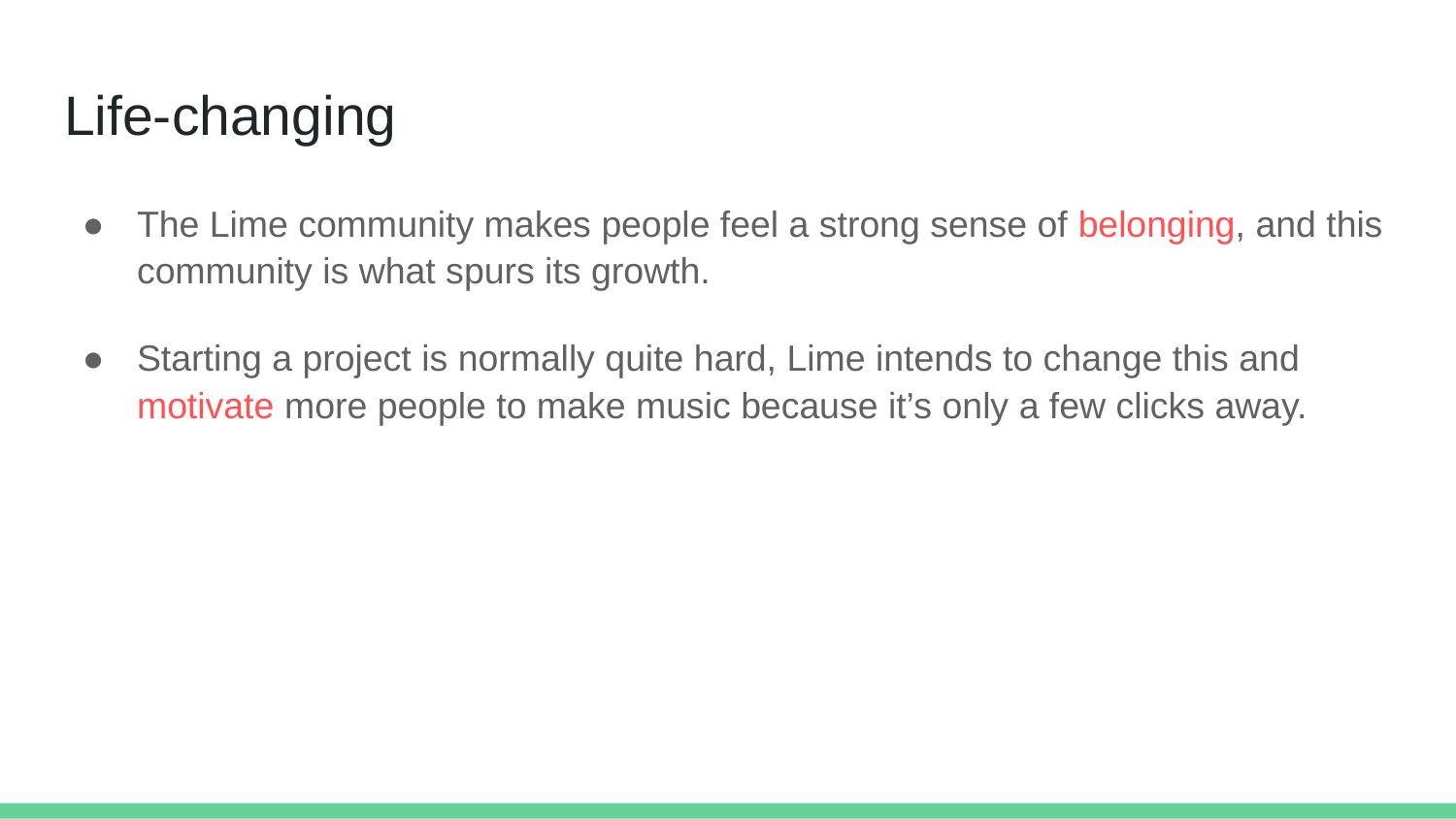

# Life-changing
The Lime community makes people feel a strong sense of belonging, and this community is what spurs its growth.
Starting a project is normally quite hard, Lime intends to change this and motivate more people to make music because it’s only a few clicks away.